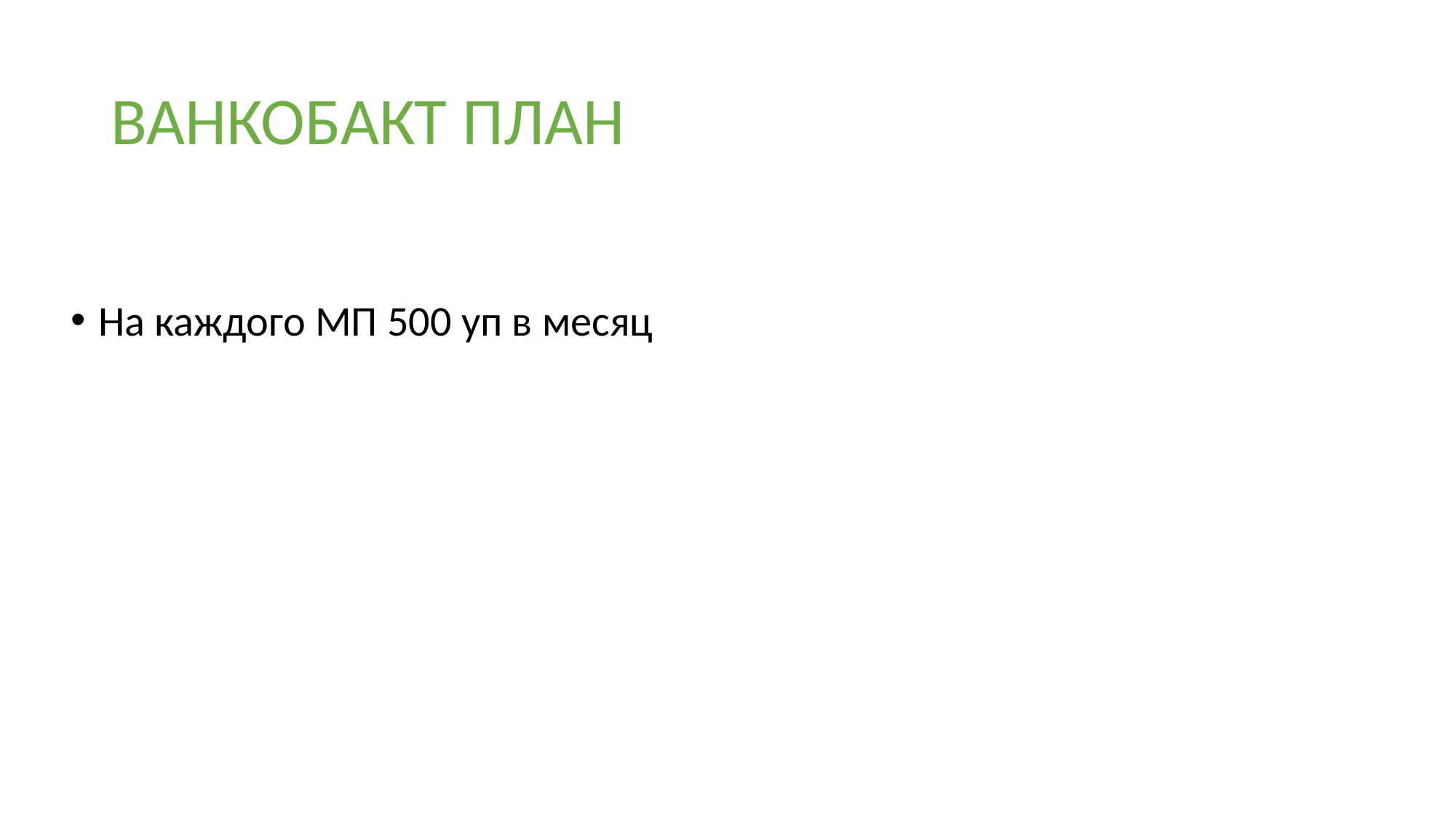

# ВАНКОБАКТ ПЛАН
На каждого МП 500 уп в месяц